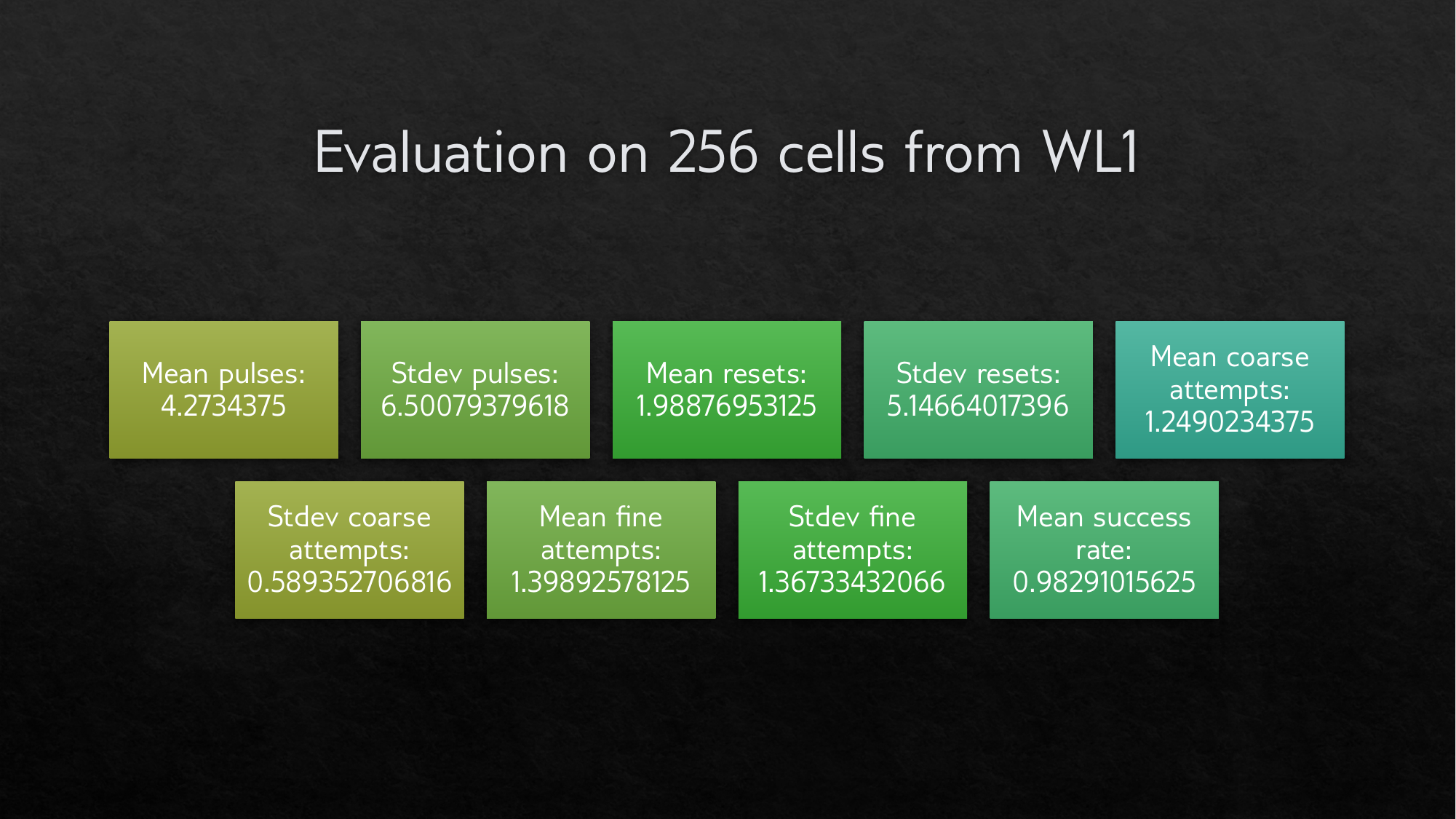

# Evaluation on 256 cells from WL1
Mean pulses: 4.2734375
Stdev pulses: 6.50079379618
Mean resets: 1.98876953125
Stdev resets: 5.14664017396
Mean coarse attempts: 1.2490234375
Stdev coarse attempts: 0.589352706816
Mean fine attempts: 1.39892578125
Stdev fine attempts: 1.36733432066
Mean success rate: 0.98291015625